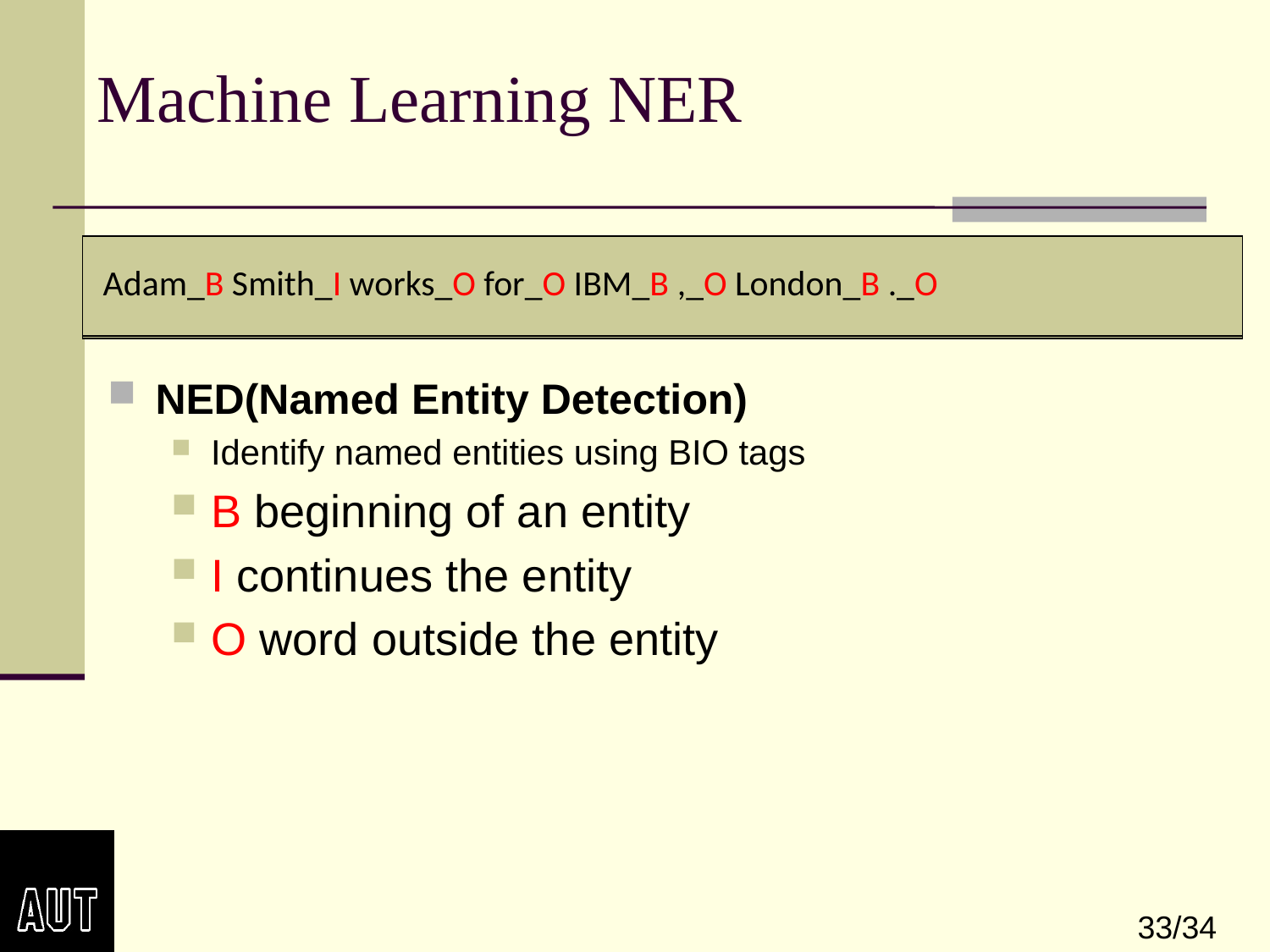

# Machine Learning NER
 Adam_B Smith_I works_O for_O IBM_B ,_O London_B ._O
 Adam Smith works for IBM , London .
NED(Named Entity Detection)
Identify named entities using BIO tags
B beginning of an entity
I continues the entity
O word outside the entity